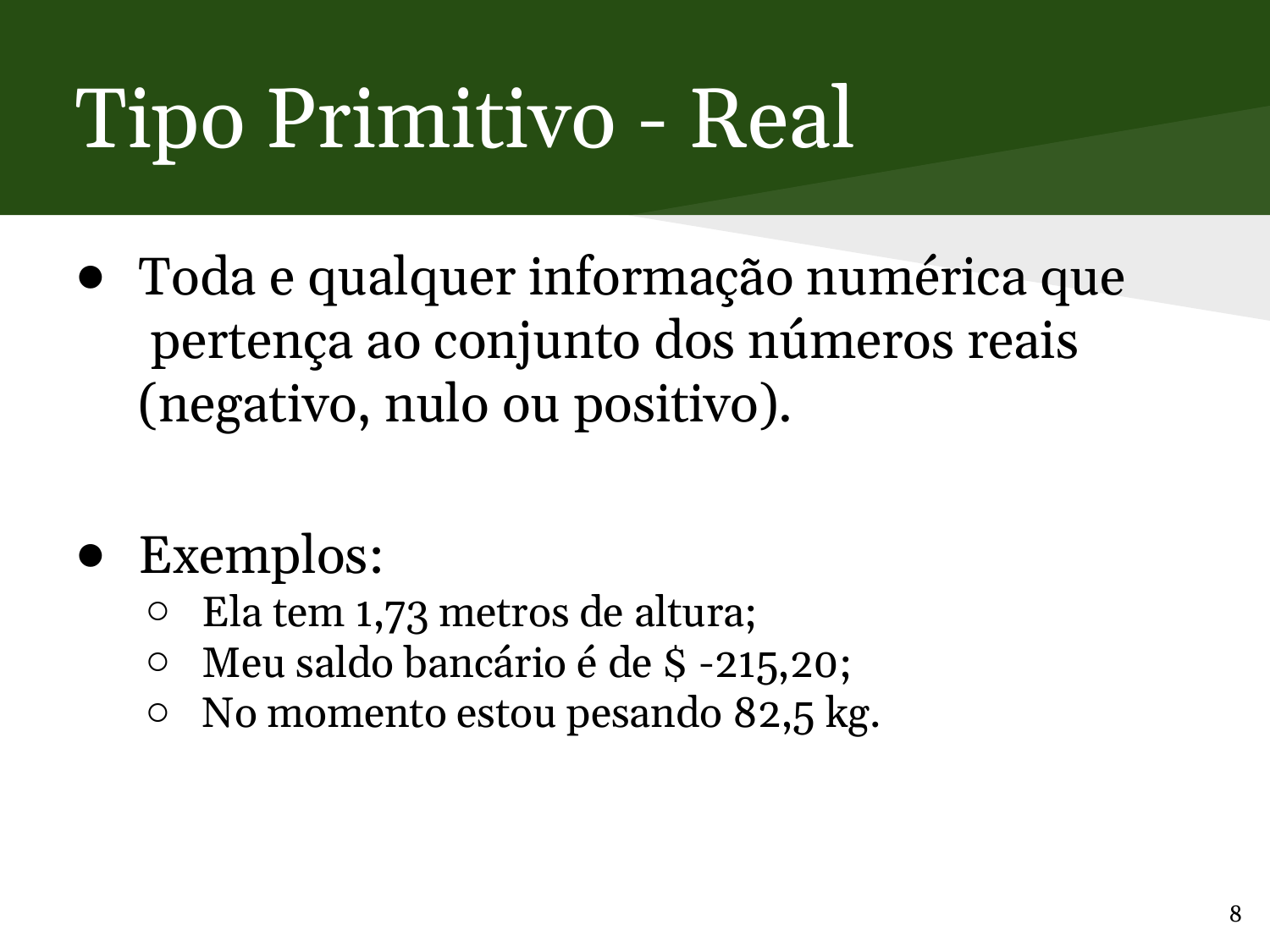

# Tipo Primitivo - Real
Toda e qualquer informação numérica que  pertença ao conjunto dos números reais  (negativo, nulo ou positivo).

Exemplos:
Ela tem 1,73 metros de altura;
Meu saldo bancário é de $ -215,20;
No momento estou pesando 82,5 kg.
8